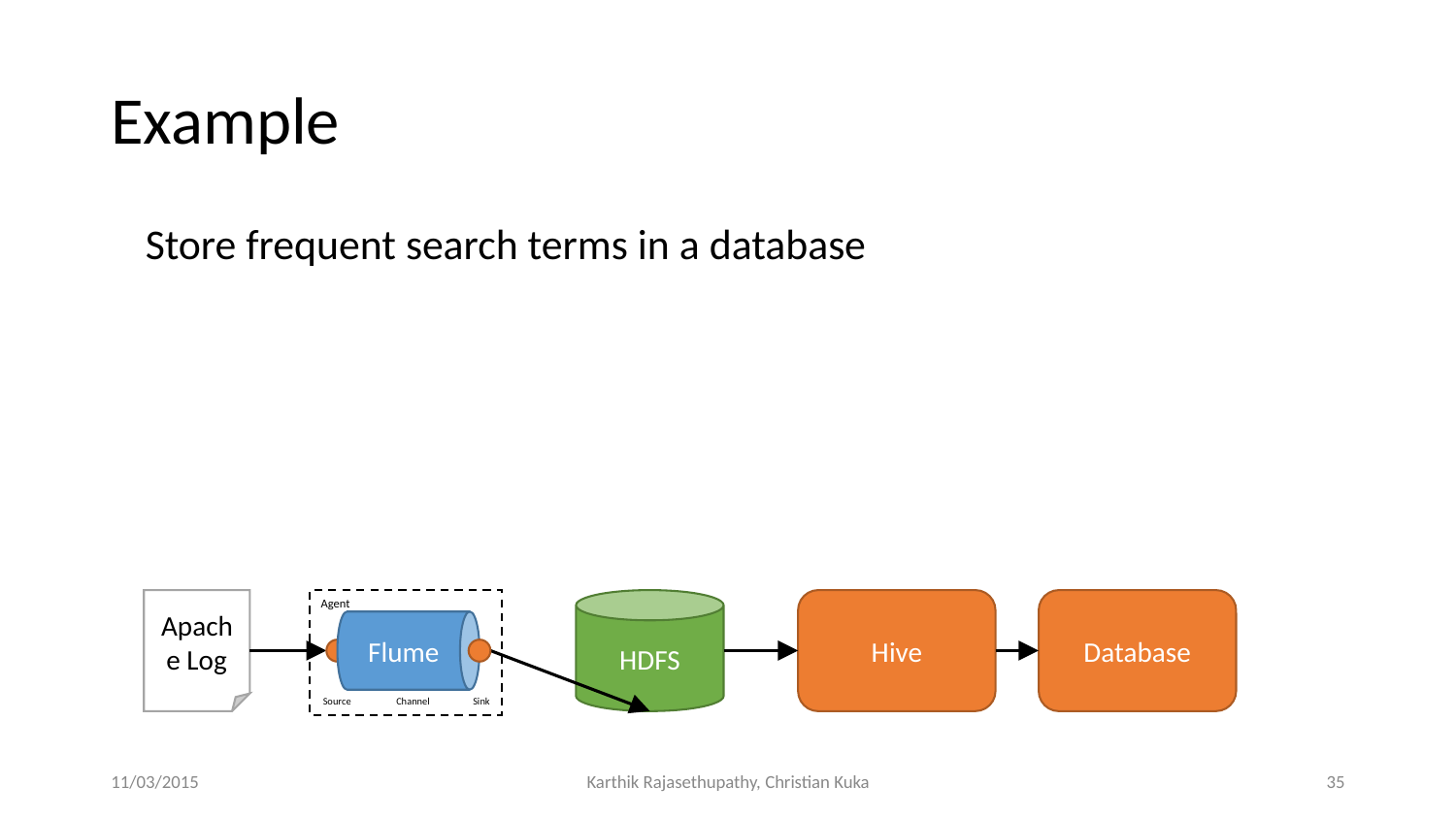

# Example
Store frequent search terms in a database

Apache Log
Agent
HDFS
Flume

Source
Channel
Sink
Hive
Database
11/03/2015
Karthik Rajasethupathy, Christian Kuka
35